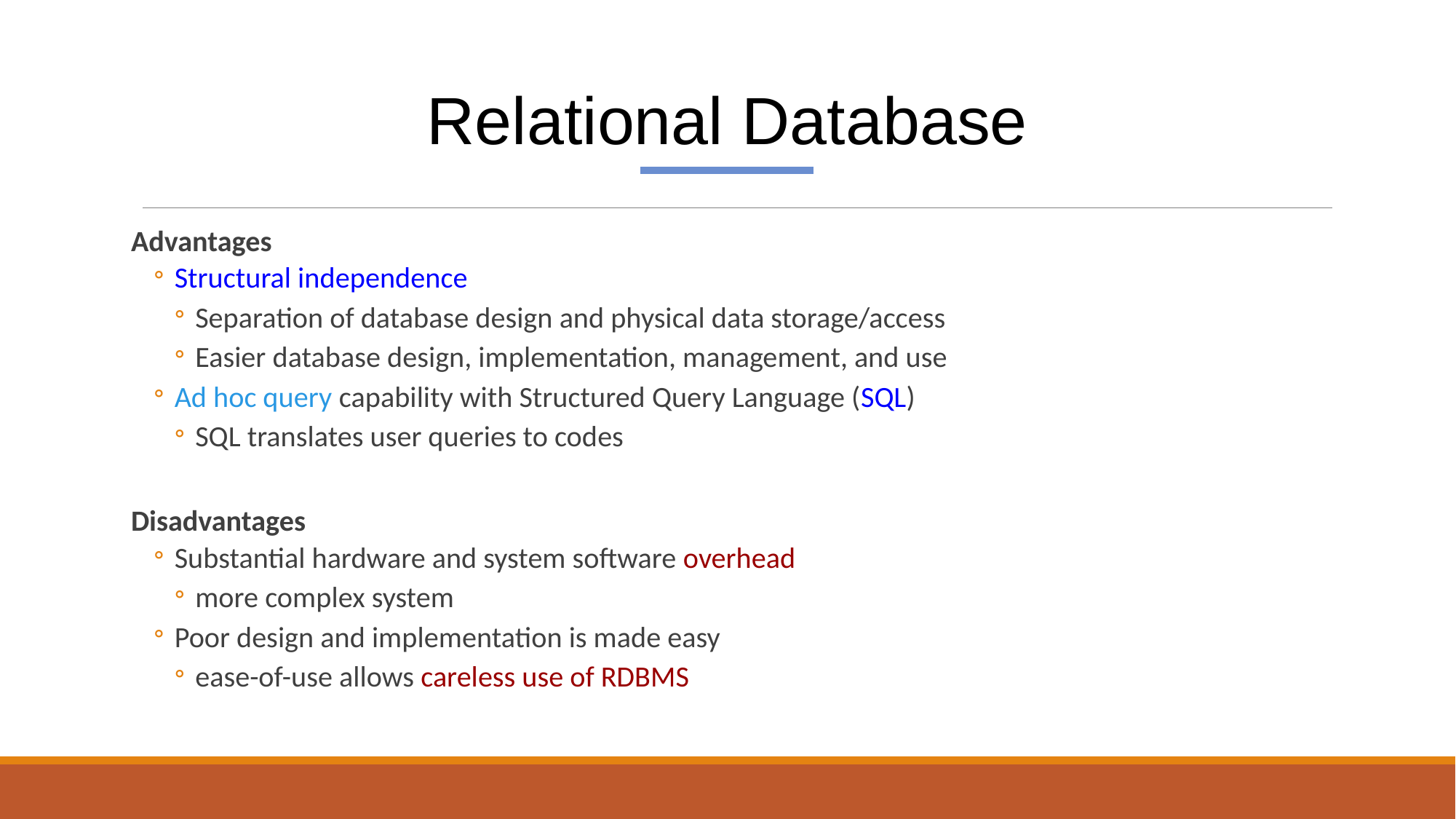

Relational Database
Advantages
Structural independence
Separation of database design and physical data storage/access
Easier database design, implementation, management, and use
Ad hoc query capability with Structured Query Language (SQL)
SQL translates user queries to codes
Disadvantages
Substantial hardware and system software overhead
more complex system
Poor design and implementation is made easy
ease-of-use allows careless use of RDBMS